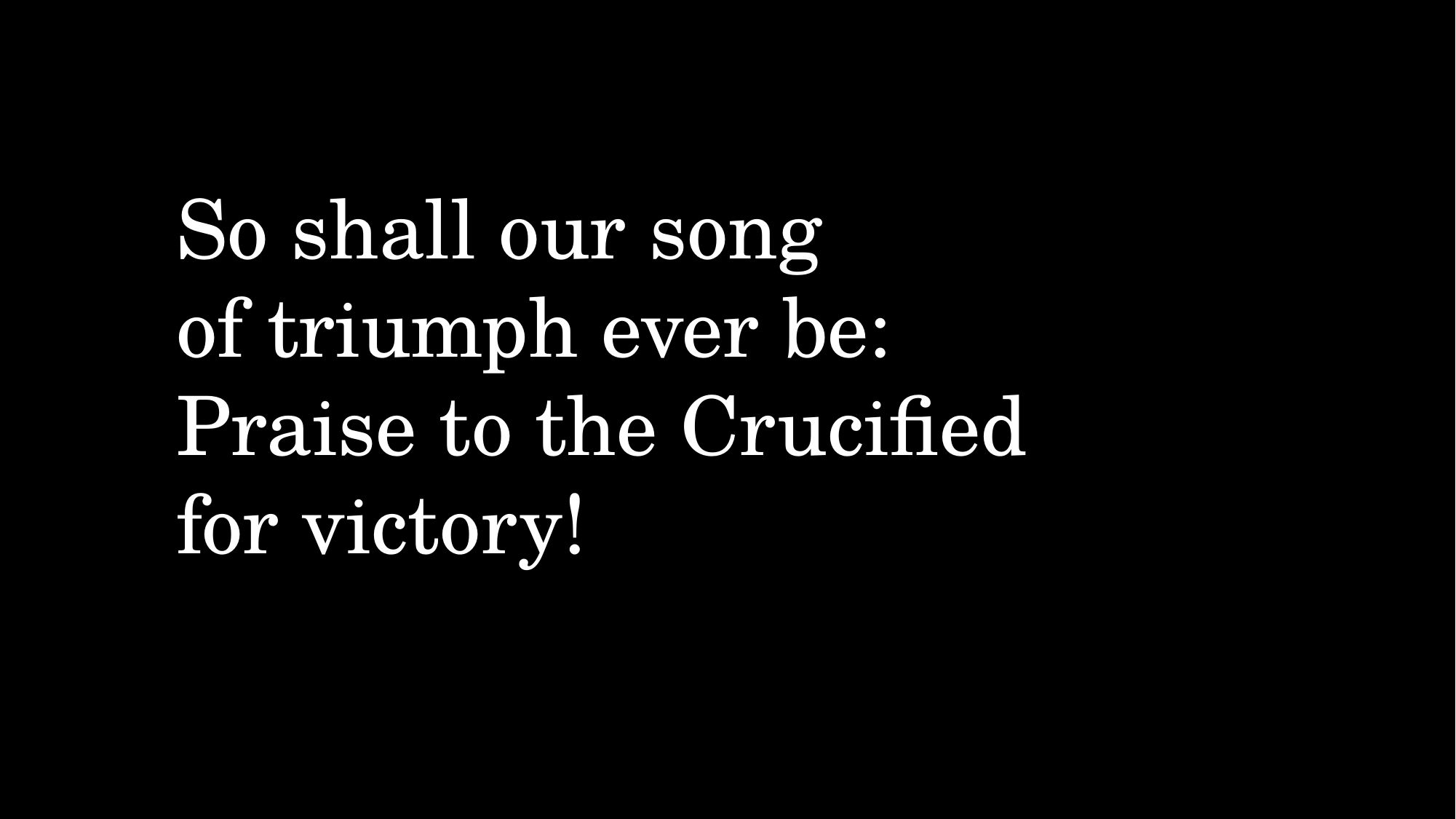

So shall our song
of triumph ever be:
Praise to the Crucified
for victory!